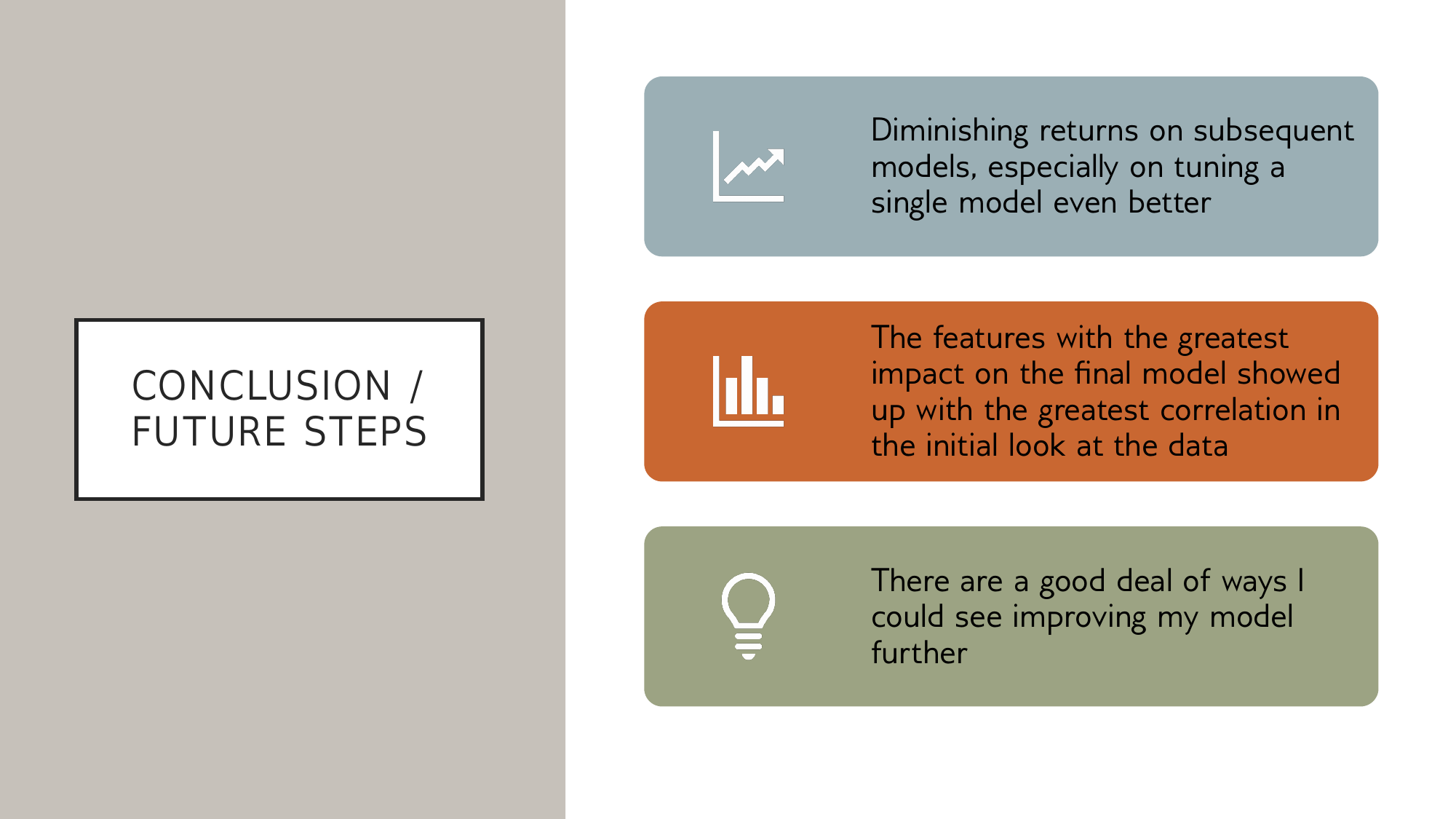

Diminishing returns on subsequent models, especially on tuning a single model even better
The features with the greatest impact on the final model showed up with the greatest correlation in the initial look at the data
There are a good deal of ways I could see improving my model further
# Conclusion / future steps